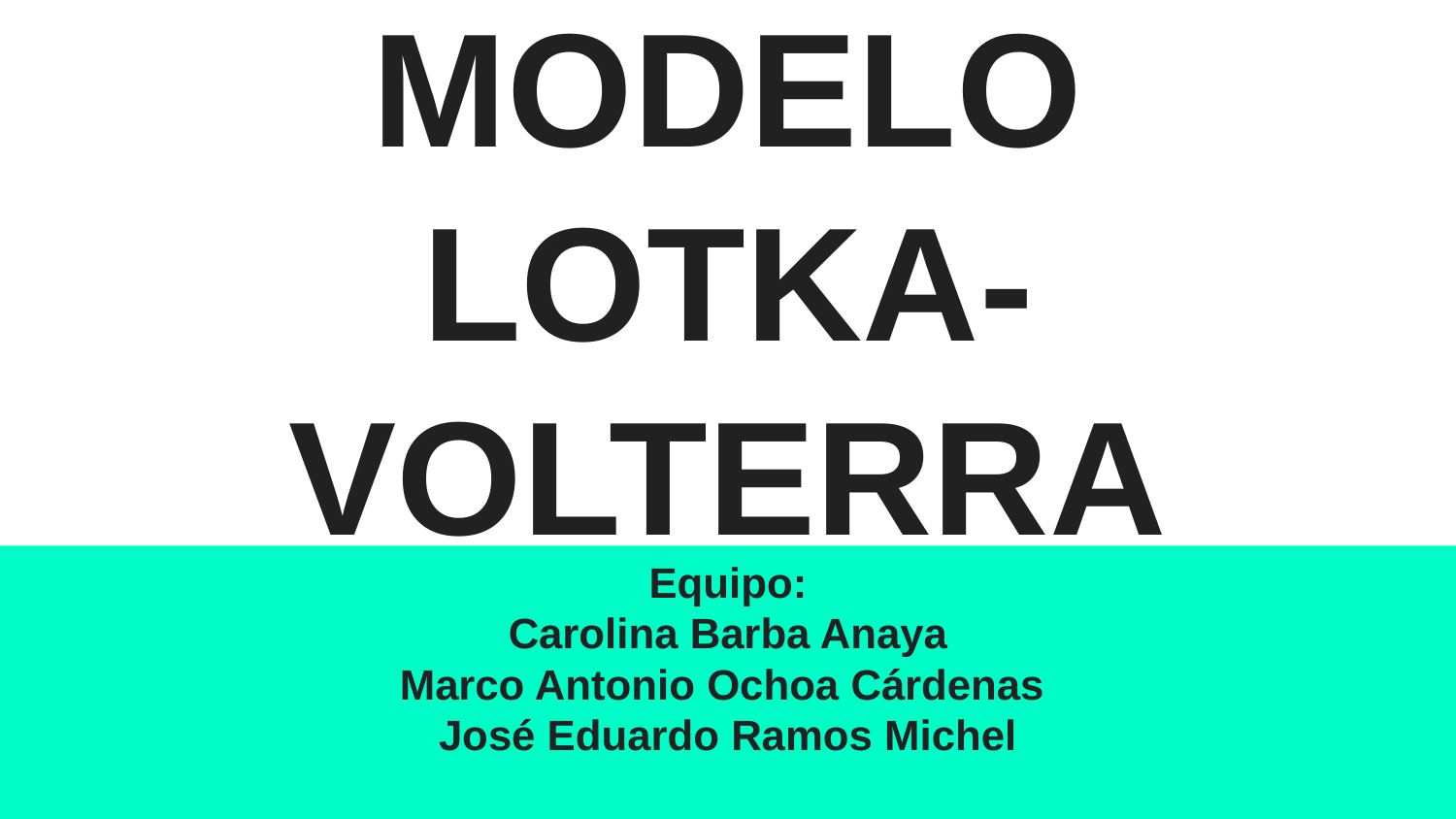

# MODELO LOTKA-VOLTERRA
Equipo:
Carolina Barba Anaya
Marco Antonio Ochoa Cárdenas
José Eduardo Ramos Michel